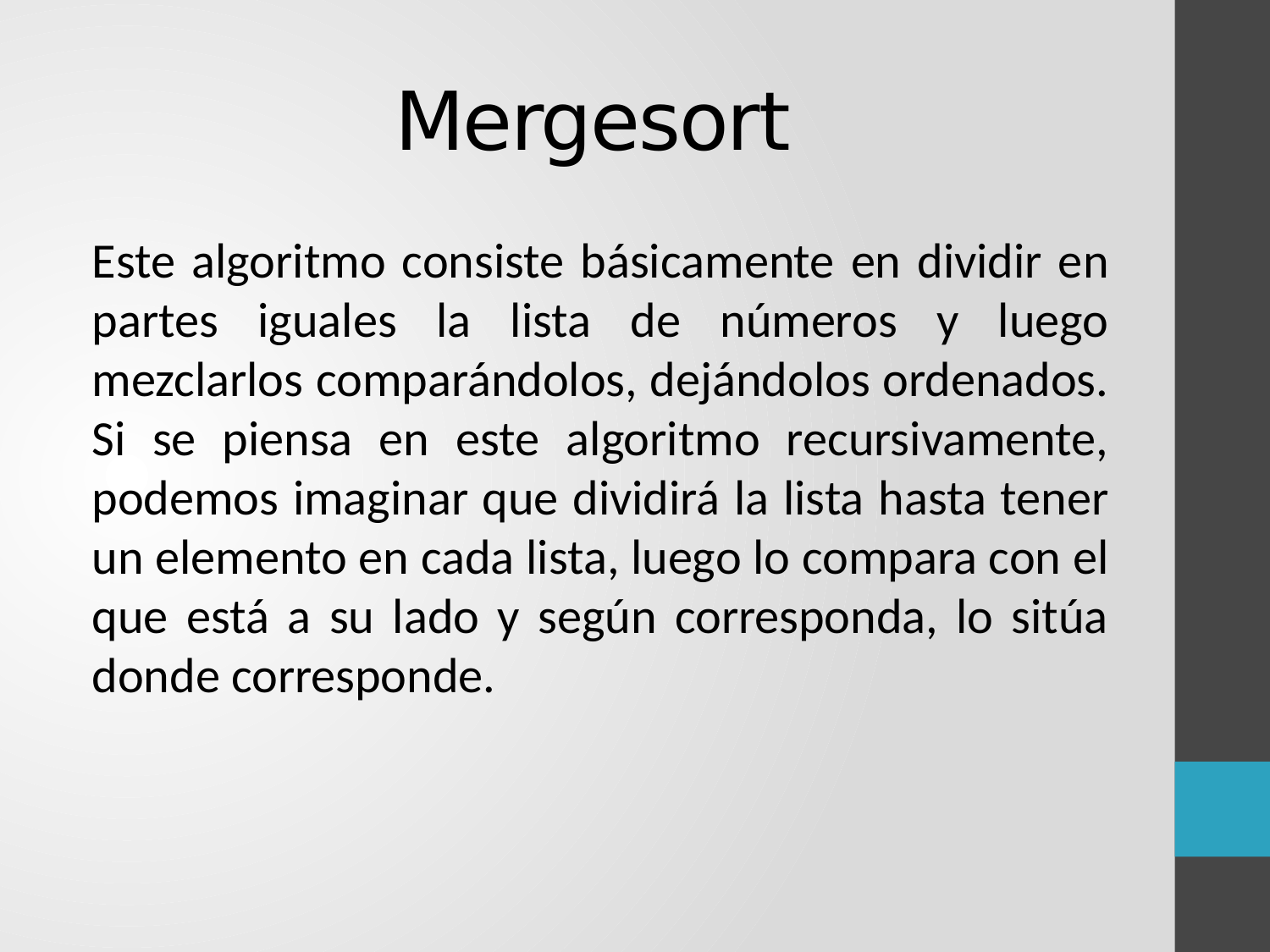

# Mergesort
Este algoritmo consiste básicamente en dividir en partes iguales la lista de números y luego mezclarlos comparándolos, dejándolos ordenados. Si se piensa en este algoritmo recursivamente, podemos imaginar que dividirá la lista hasta tener un elemento en cada lista, luego lo compara con el que está a su lado y según corresponda, lo sitúa donde corresponde.